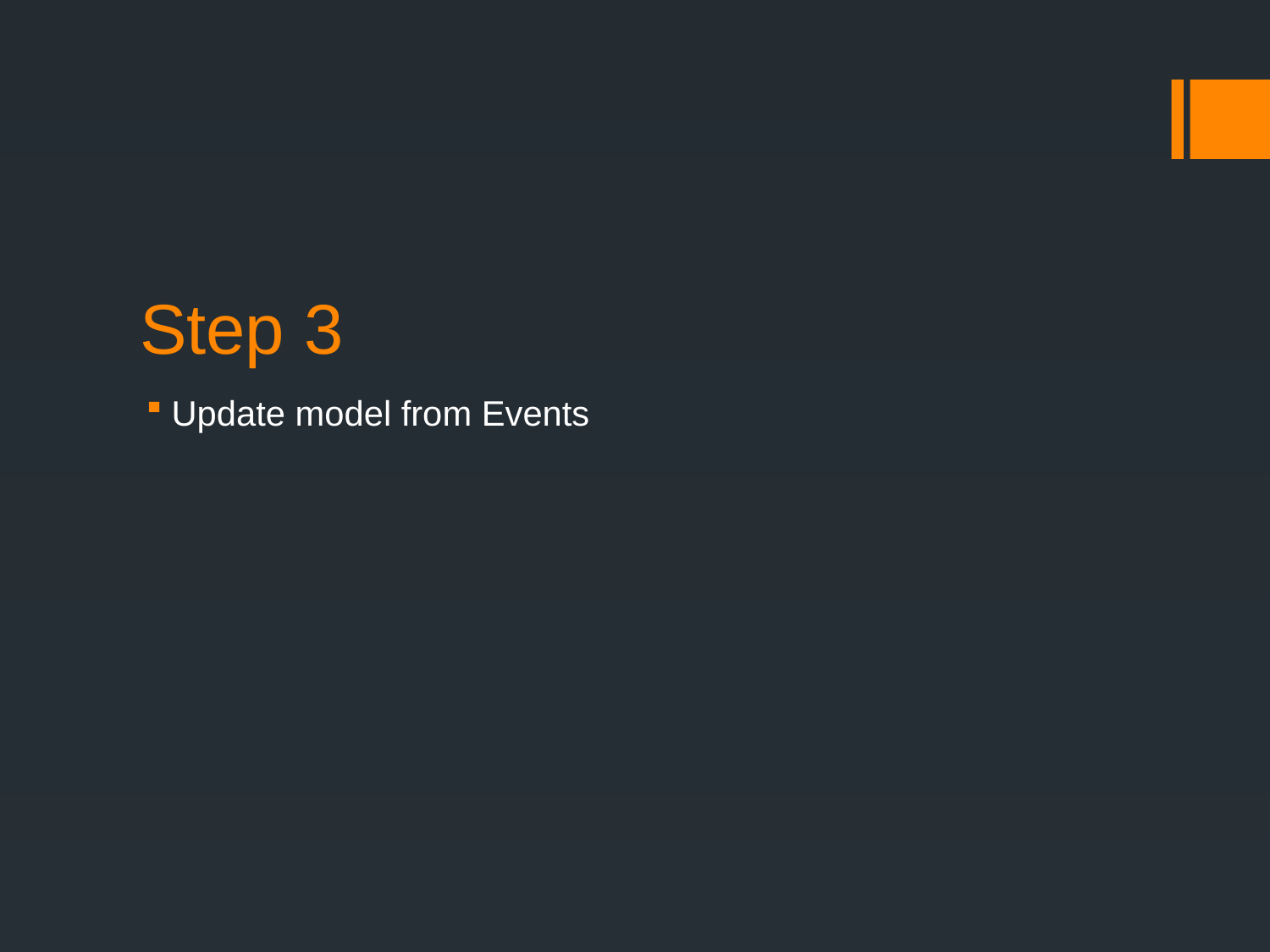

# Step 3
Update model from Events